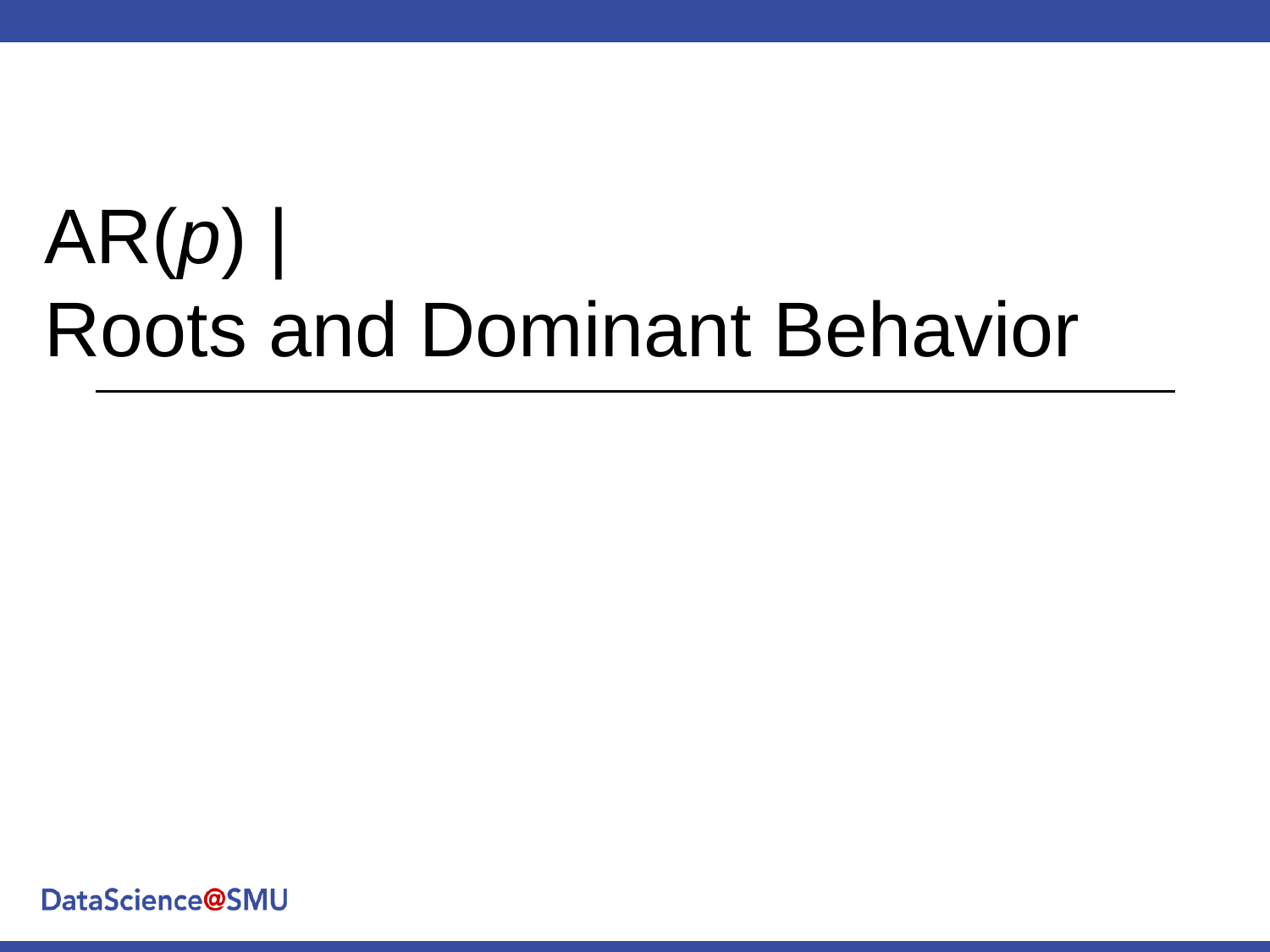

# AR(p) | Roots and Dominant Behavior